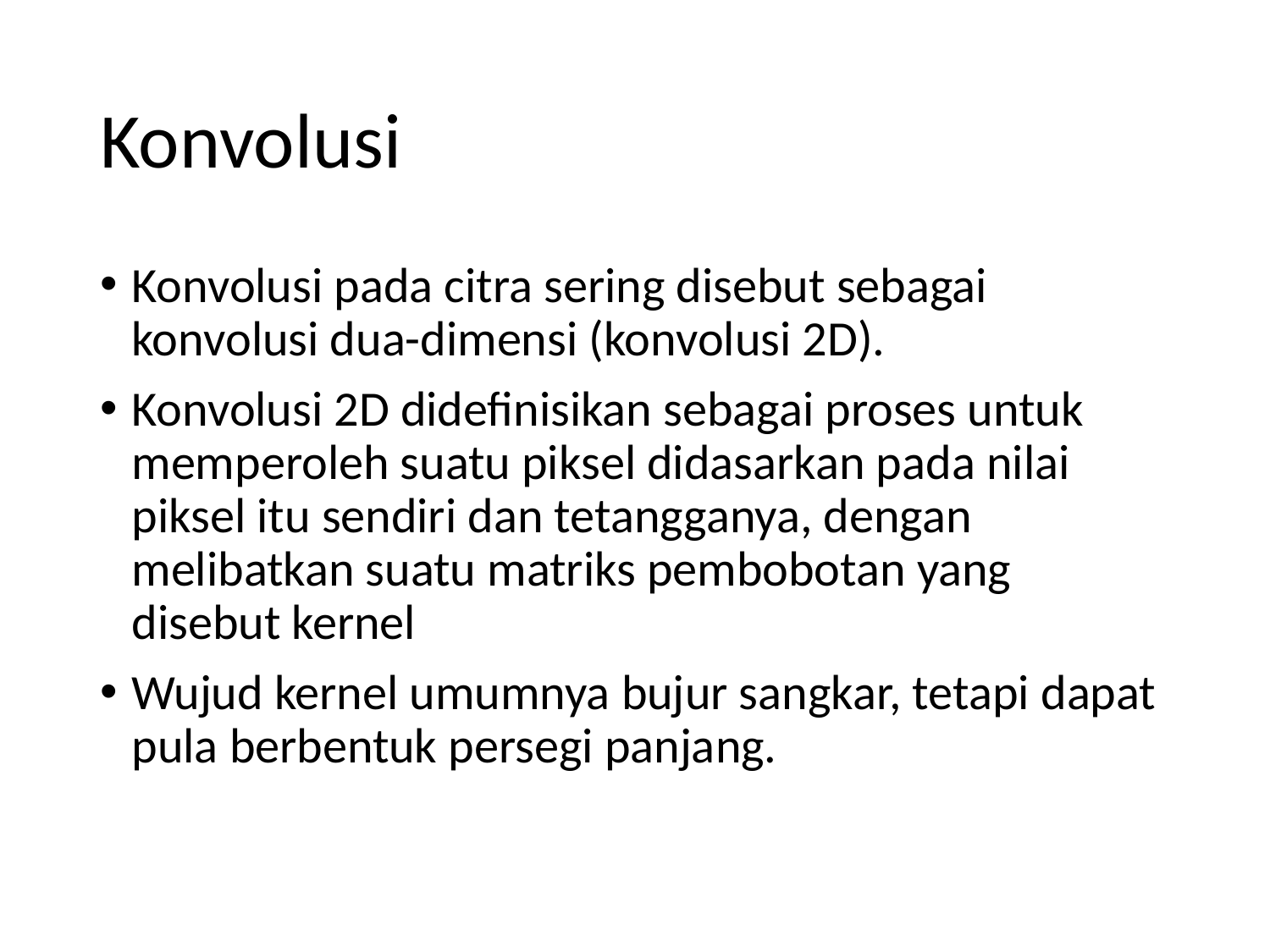

# Konvolusi
Konvolusi pada citra sering disebut sebagai konvolusi dua-dimensi (konvolusi 2D).
Konvolusi 2D didefinisikan sebagai proses untuk memperoleh suatu piksel didasarkan pada nilai piksel itu sendiri dan tetangganya, dengan melibatkan suatu matriks pembobotan yang disebut kernel
Wujud kernel umumnya bujur sangkar, tetapi dapat pula berbentuk persegi panjang.